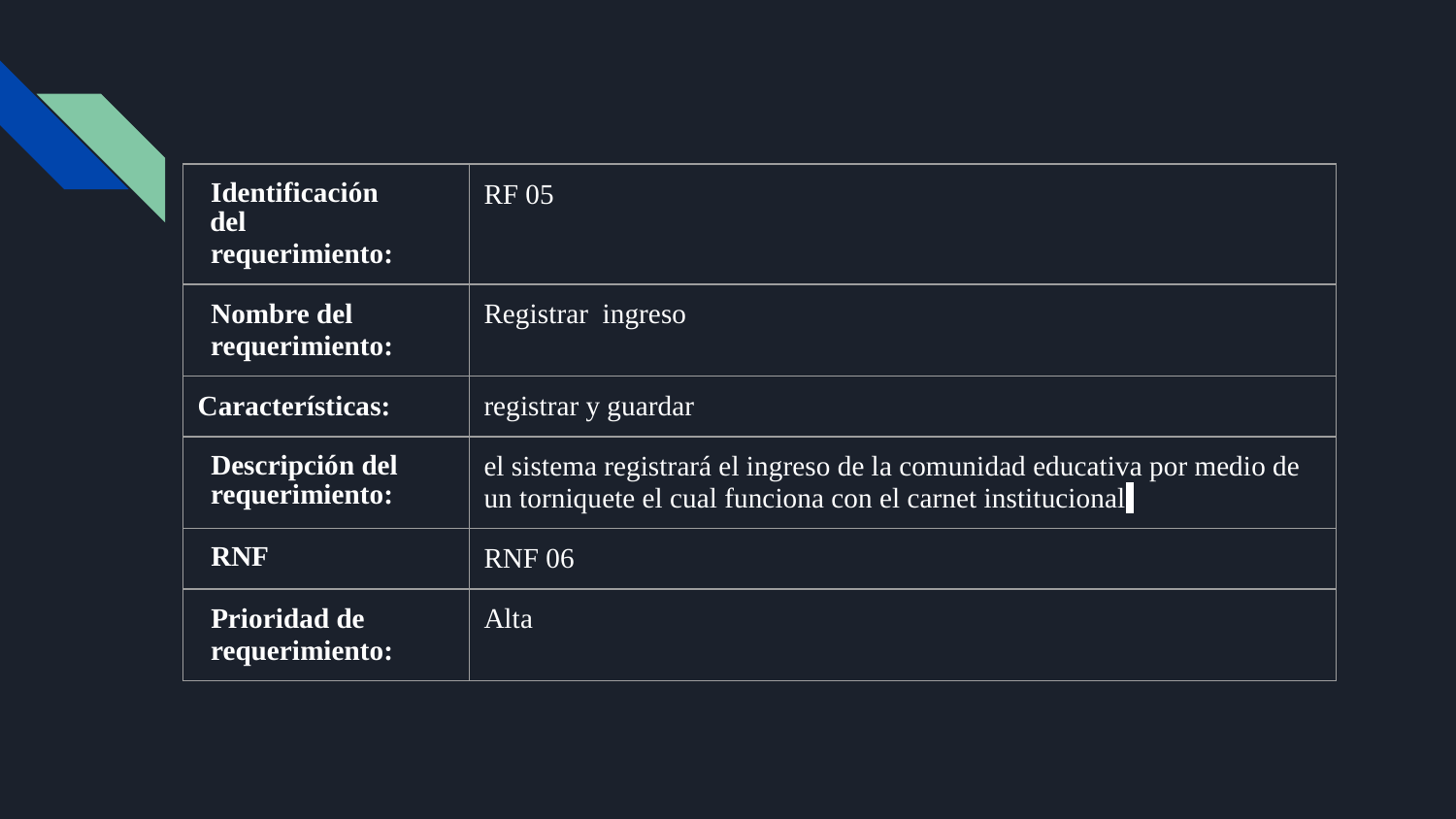

| Identificación del requerimiento: | RF 05 |
| --- | --- |
| Nombre del requerimiento: | Registrar ingreso |
| Características: | registrar y guardar |
| Descripción del requerimiento: | el sistema registrará el ingreso de la comunidad educativa por medio de un torniquete el cual funciona con el carnet institucional |
| RNF | RNF 06 |
| Prioridad de requerimiento: | Alta |